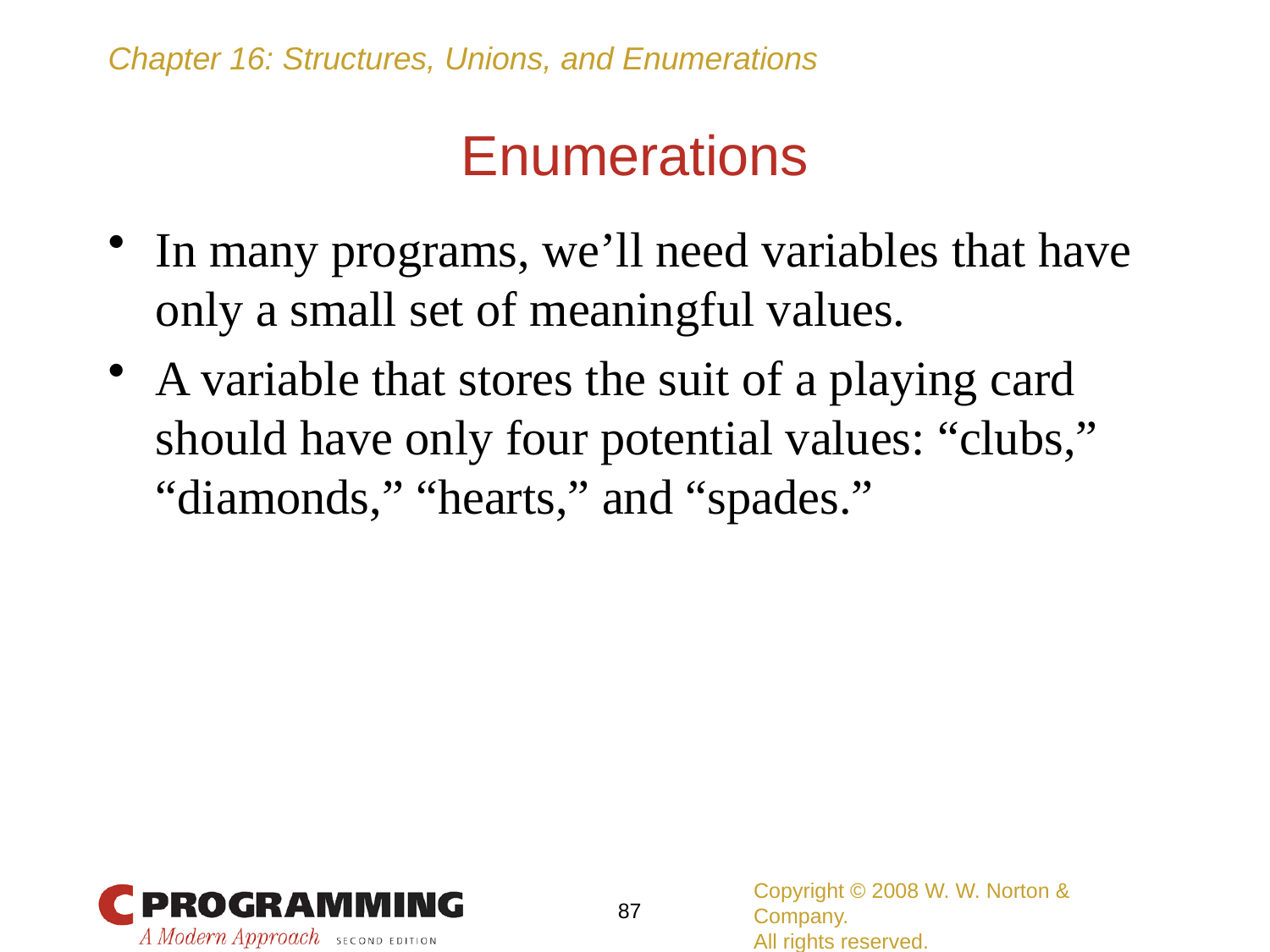

# Enumerations
In many programs, we’ll need variables that have only a small set of meaningful values.
A variable that stores the suit of a playing card should have only four potential values: “clubs,” “diamonds,” “hearts,” and “spades.”
Copyright © 2008 W. W. Norton & Company.
All rights reserved.
87